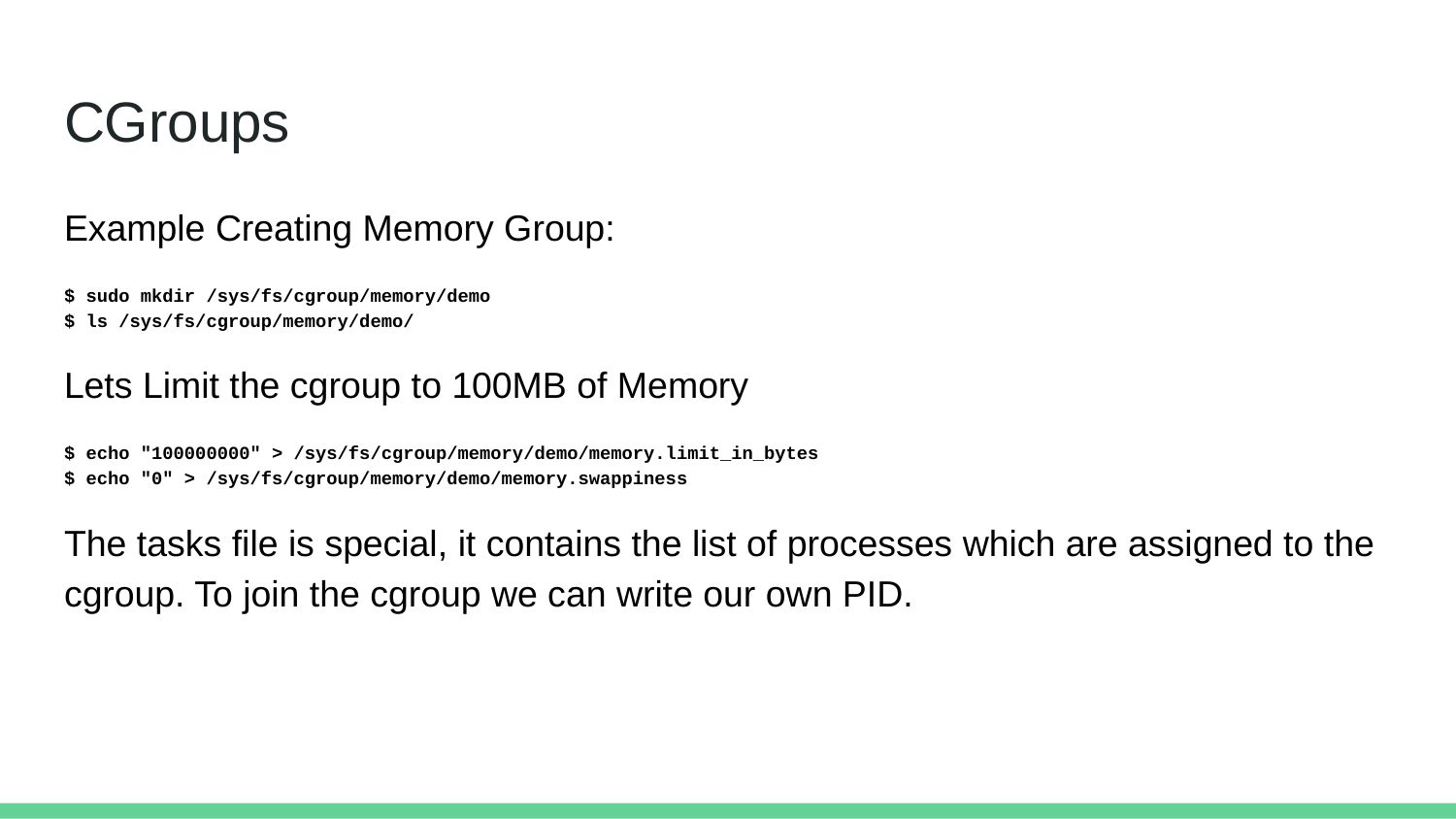

# CGroups

Example Creating Memory Group:
$ sudo mkdir /sys/fs/cgroup/memory/demo
$ ls /sys/fs/cgroup/memory/demo/

Lets Limit the cgroup to 100MB of Memory
$ echo "100000000" > /sys/fs/cgroup/memory/demo/memory.limit_in_bytes
$ echo "0" > /sys/fs/cgroup/memory/demo/memory.swappiness

The tasks file is special, it contains the list of processes which are assigned to the cgroup. To join the cgroup we can write our own PID.